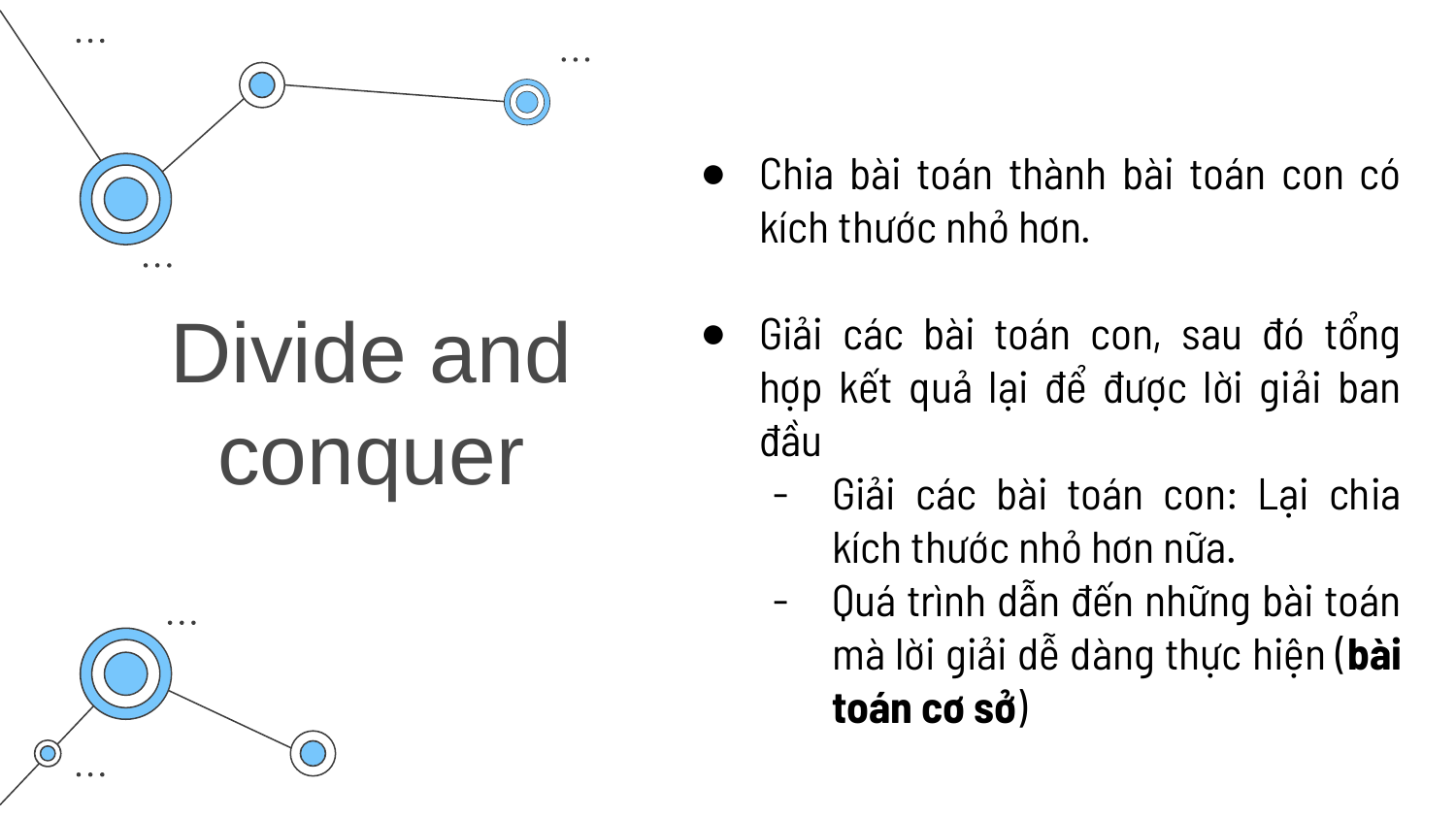

Chia bài toán thành bài toán con có kích thước nhỏ hơn.

Giải các bài toán con, sau đó tổng hợp kết quả lại để được lời giải ban đầu
Giải các bài toán con: Lại chia kích thước nhỏ hơn nữa.
Quá trình dẫn đến những bài toán mà lời giải dễ dàng thực hiện (bài toán cơ sở)

# Divide and conquer